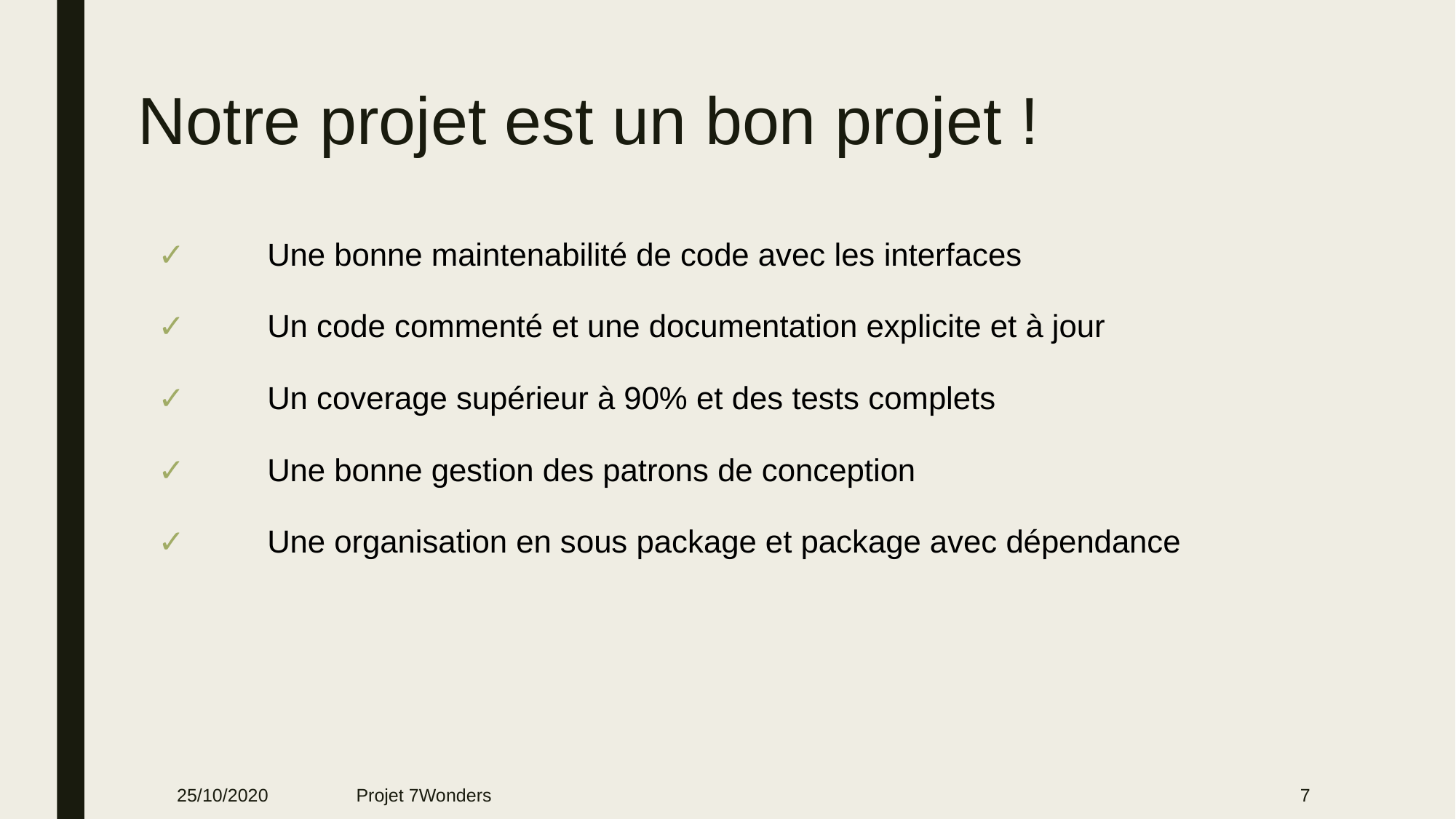

# Notre projet est un bon projet !
✓	Une bonne maintenabilité de code avec les interfaces

✓	Un code commenté et une documentation explicite et à jour

✓	Un coverage supérieur à 90% et des tests complets

✓	Une bonne gestion des patrons de conception

✓	Une organisation en sous package et package avec dépendance

25/10/2020
Projet 7Wonders
7